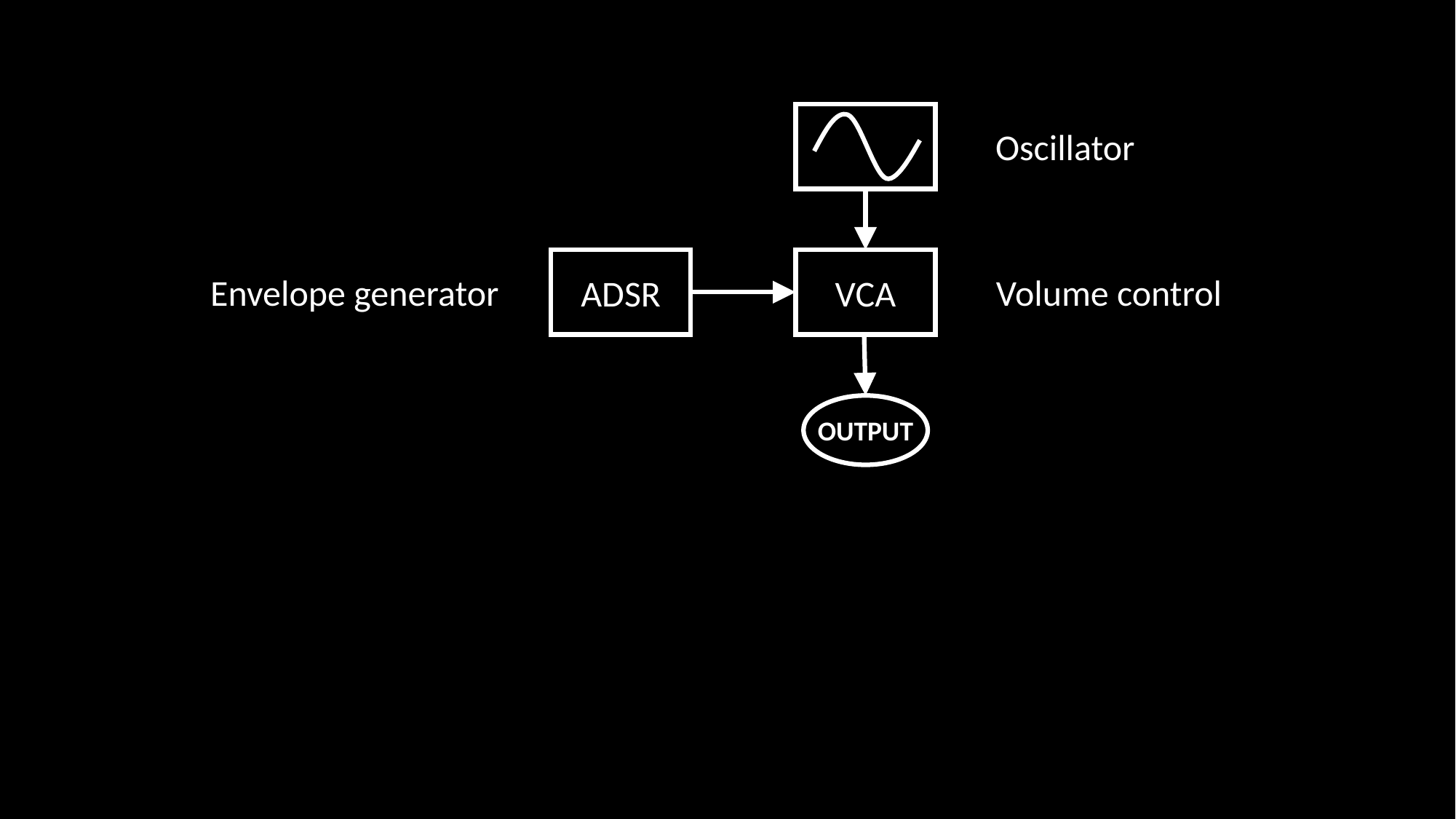

Oscillator
ADSR
VCA
Envelope generator
Volume control
OUTPUT